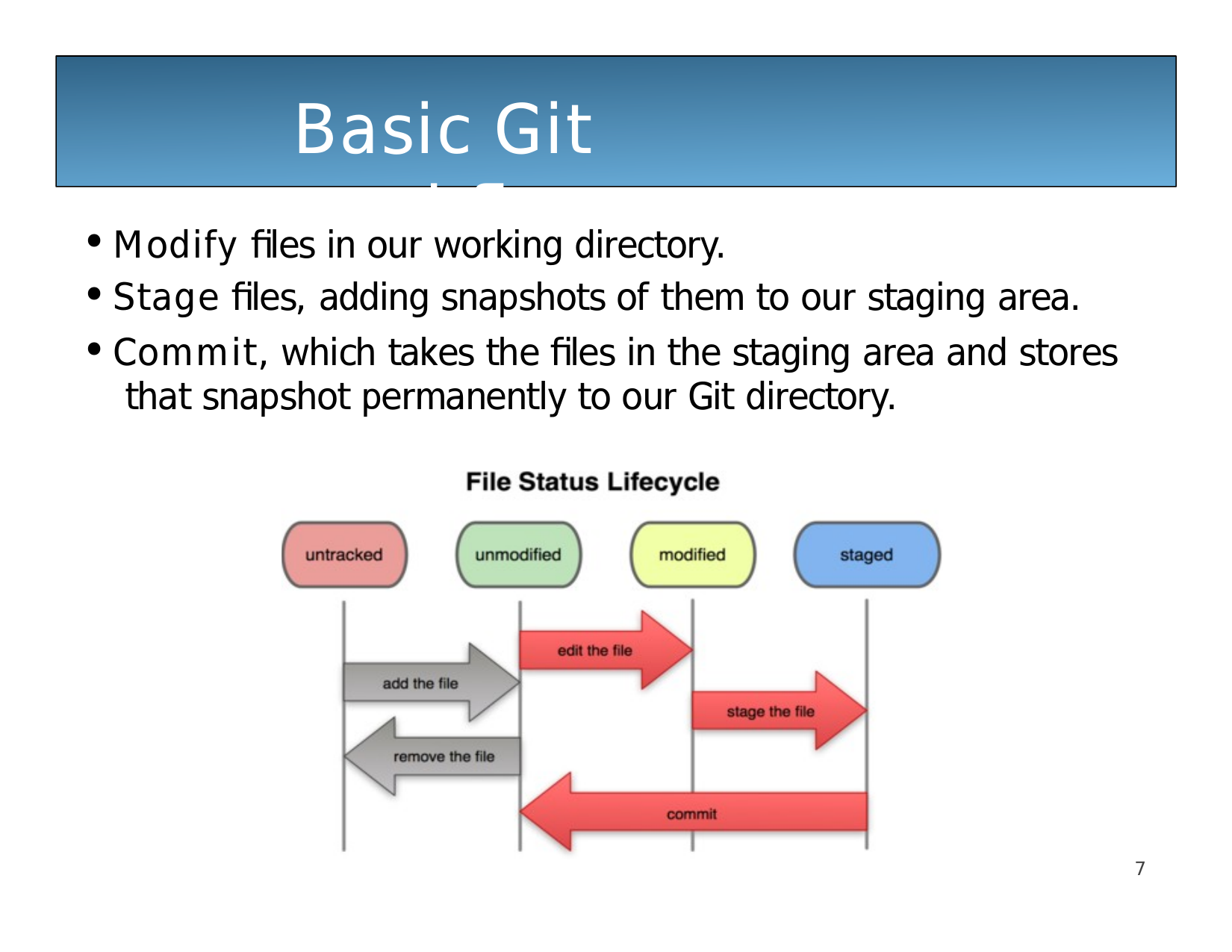

# Basic	Git	workflow
Modify files in our working directory.
Stage files, adding snapshots of them to our staging area.
Commit, which takes the files in the staging area and stores  that snapshot permanently to our Git directory.

7